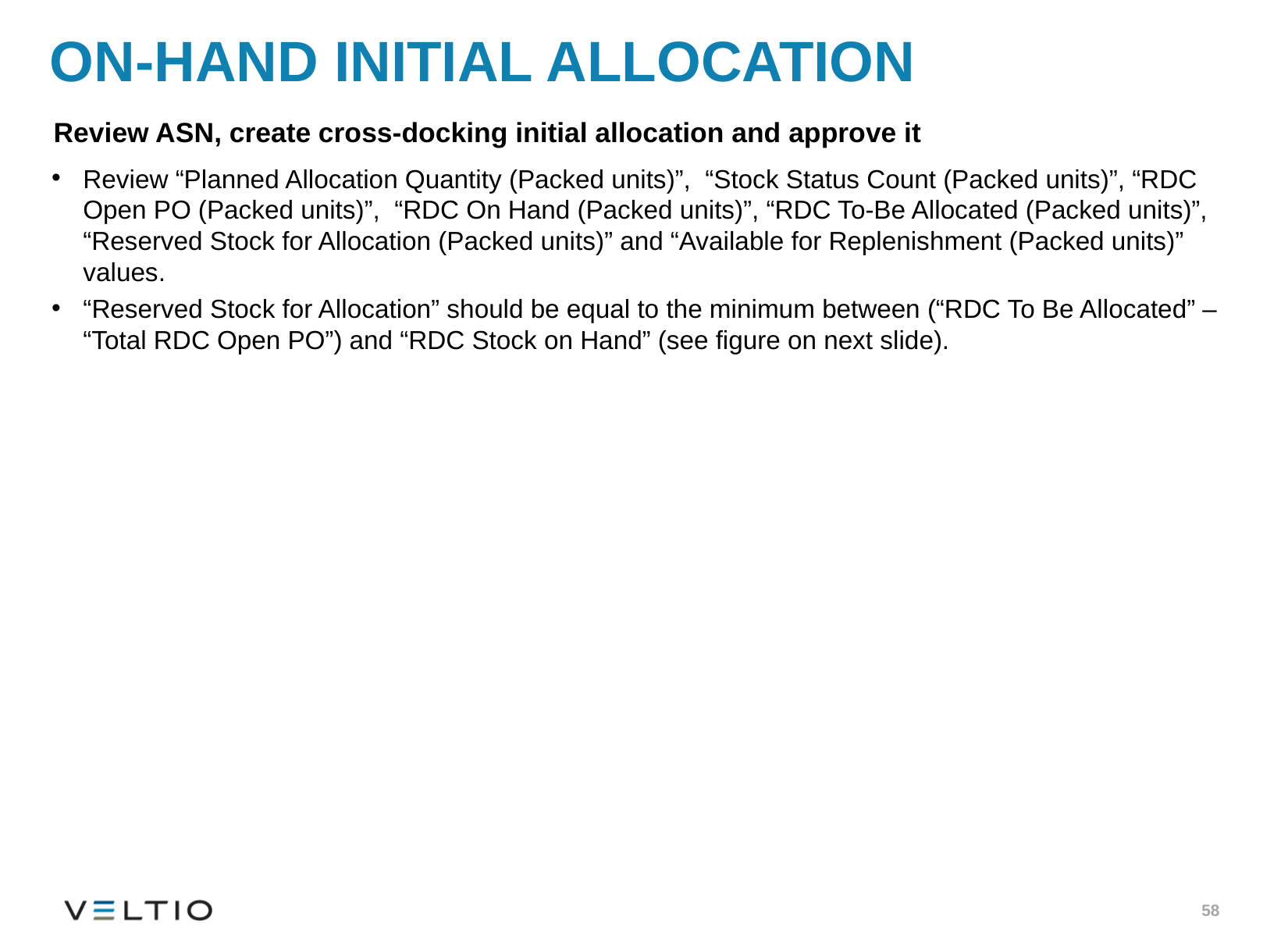

# On-hand initial allocation
Review ASN, create cross-docking initial allocation and approve it

Review “Planned Allocation Quantity (Packed units)”,  “Stock Status Count (Packed units)”, “RDC Open PO (Packed units)”,  “RDC On Hand (Packed units)”, “RDC To-Be Allocated (Packed units)”, “Reserved Stock for Allocation (Packed units)” and “Available for Replenishment (Packed units)” values.
“Reserved Stock for Allocation” should be equal to the minimum between (“RDC To Be Allocated” – “Total RDC Open PO”) and “RDC Stock on Hand” (see figure on next slide).